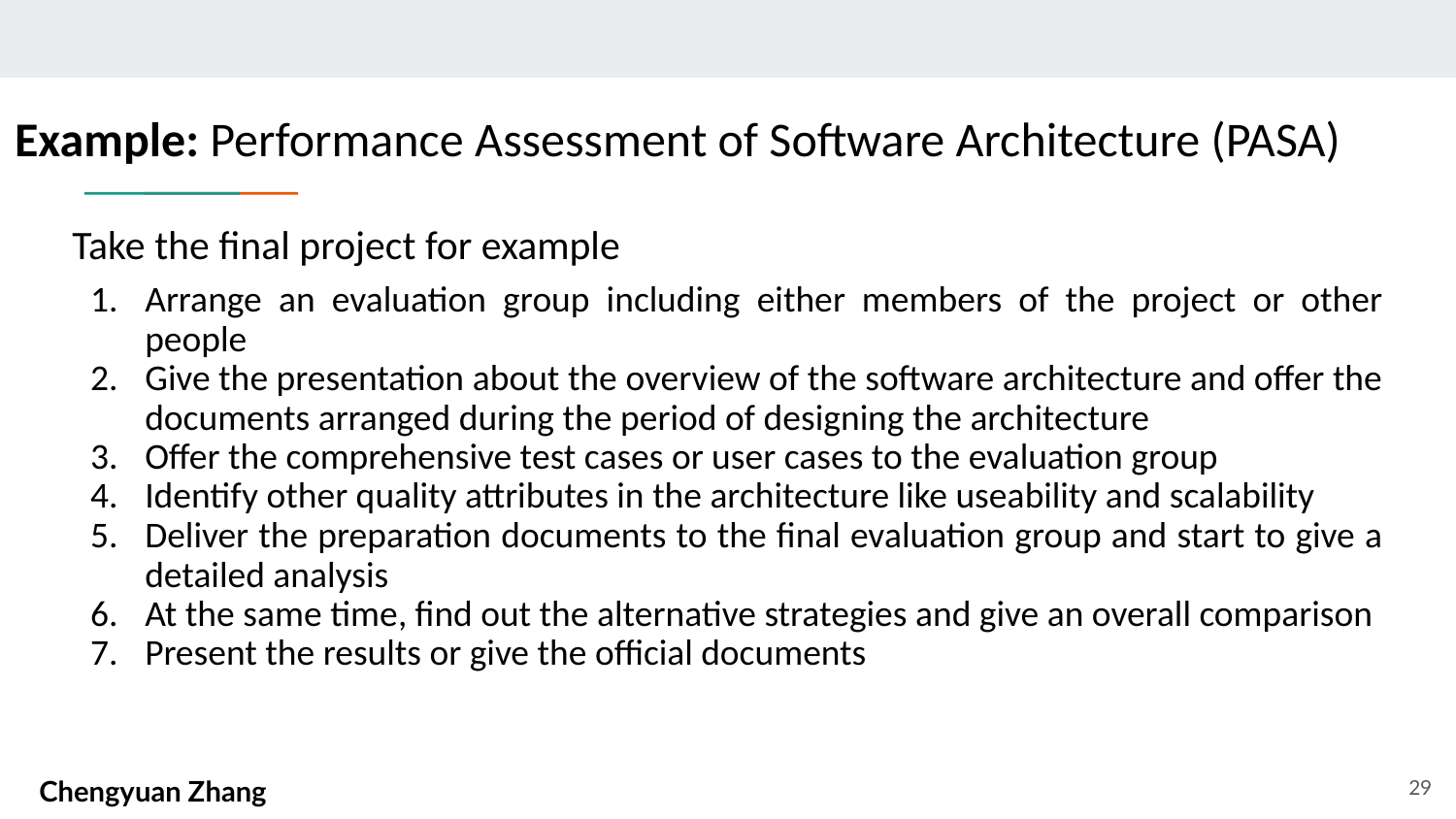

# Example: Performance Assessment of Software Architecture (PASA)
Take the final project for example
Arrange an evaluation group including either members of the project or other people
Give the presentation about the overview of the software architecture and offer the documents arranged during the period of designing the architecture
Offer the comprehensive test cases or user cases to the evaluation group
Identify other quality attributes in the architecture like useability and scalability
Deliver the preparation documents to the final evaluation group and start to give a detailed analysis
At the same time, find out the alternative strategies and give an overall comparison
Present the results or give the official documents
29
Chengyuan Zhang